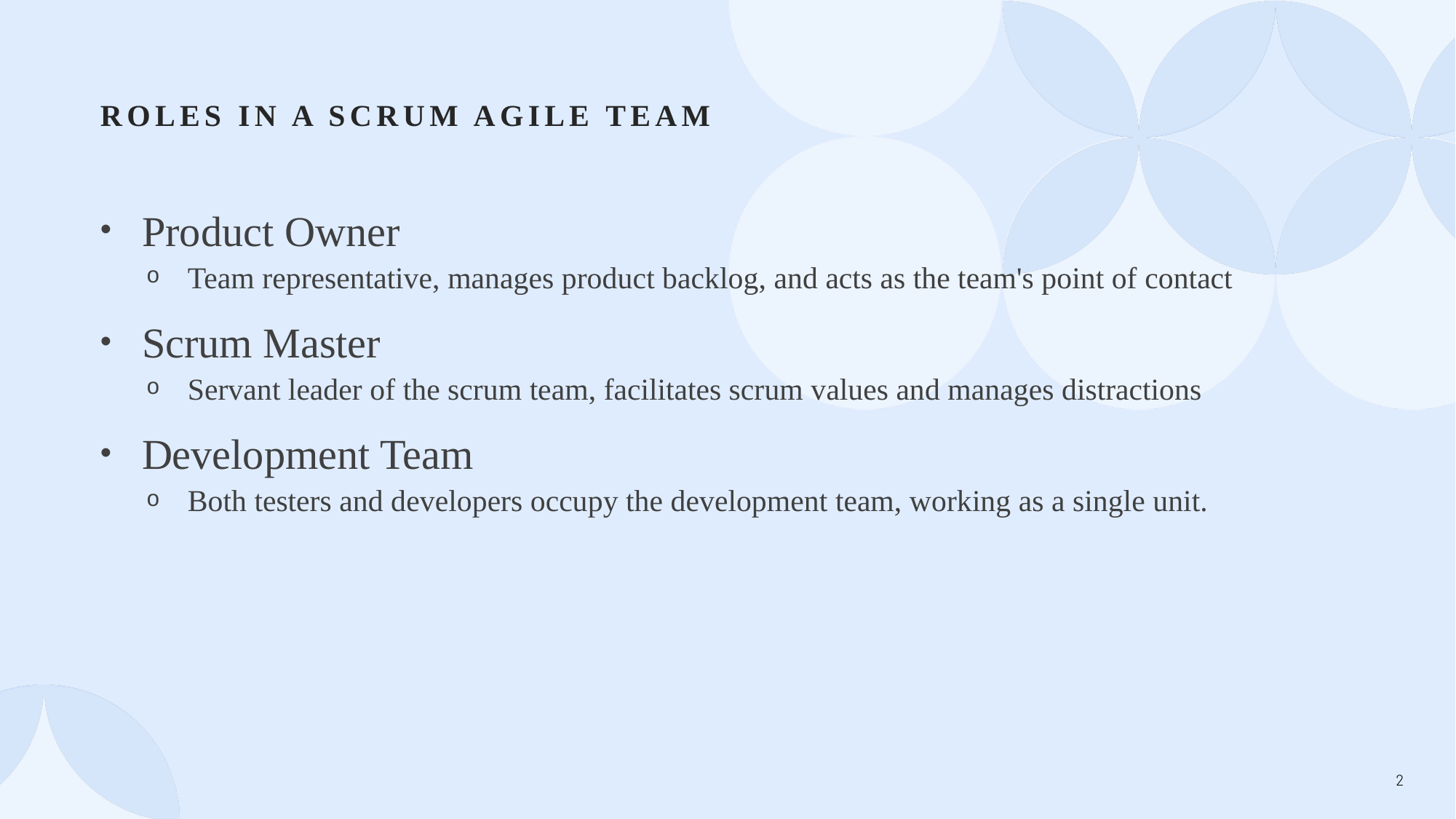

# Roles in a scrum agile team
Product Owner
Team representative, manages product backlog, and acts as the team's point of contact
Scrum Master
Servant leader of the scrum team, facilitates scrum values and manages distractions
Development Team
Both testers and developers occupy the development team, working as a single unit.
2